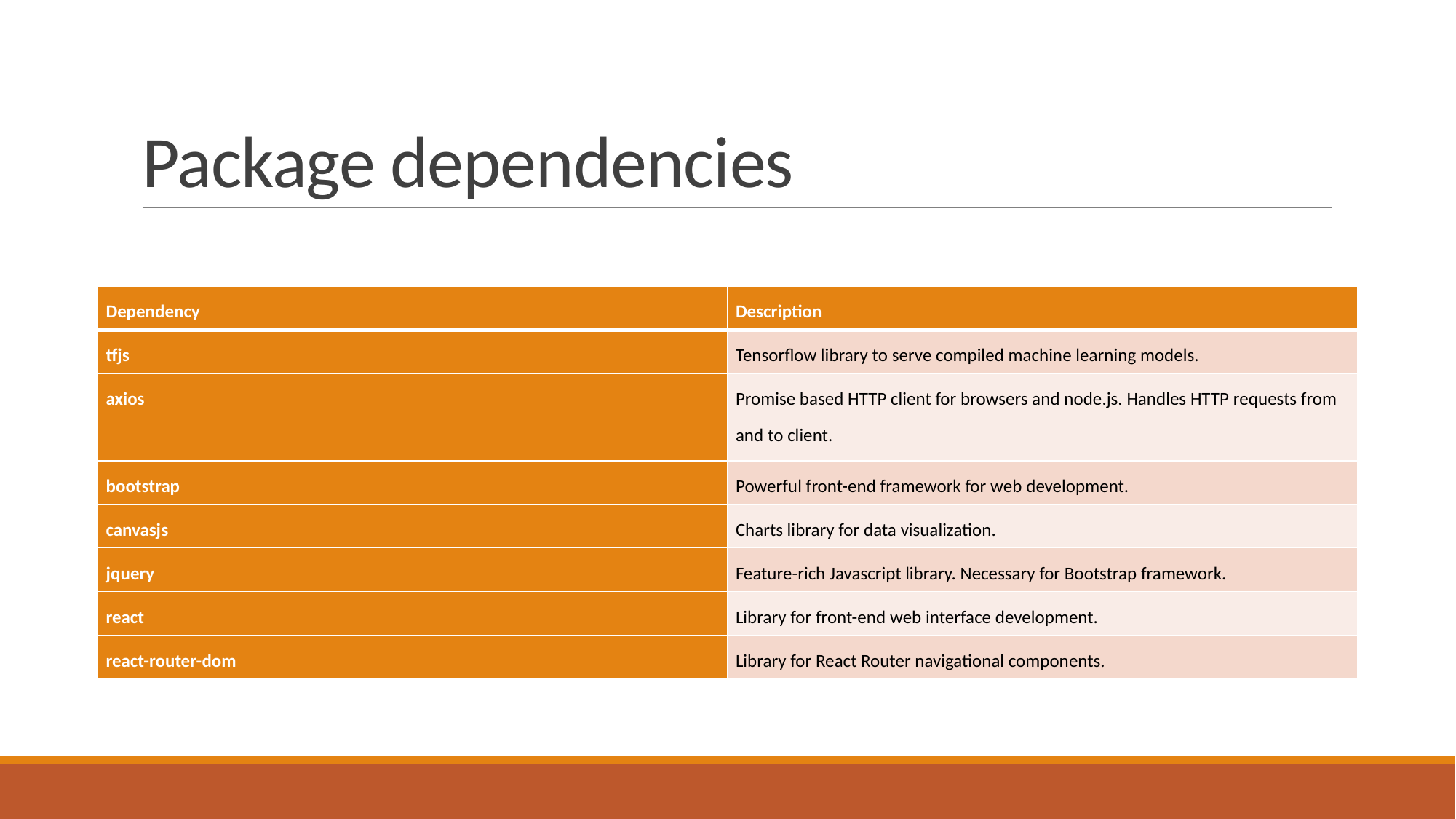

# Package dependencies
| Dependency | Description |
| --- | --- |
| tfjs | Tensorflow library to serve compiled machine learning models. |
| axios | Promise based HTTP client for browsers and node.js. Handles HTTP requests from and to client. |
| bootstrap | Powerful front-end framework for web development. |
| canvasjs | Charts library for data visualization. |
| jquery | Feature-rich Javascript library. Necessary for Bootstrap framework. |
| react | Library for front-end web interface development. |
| react-router-dom | Library for React Router navigational components. |